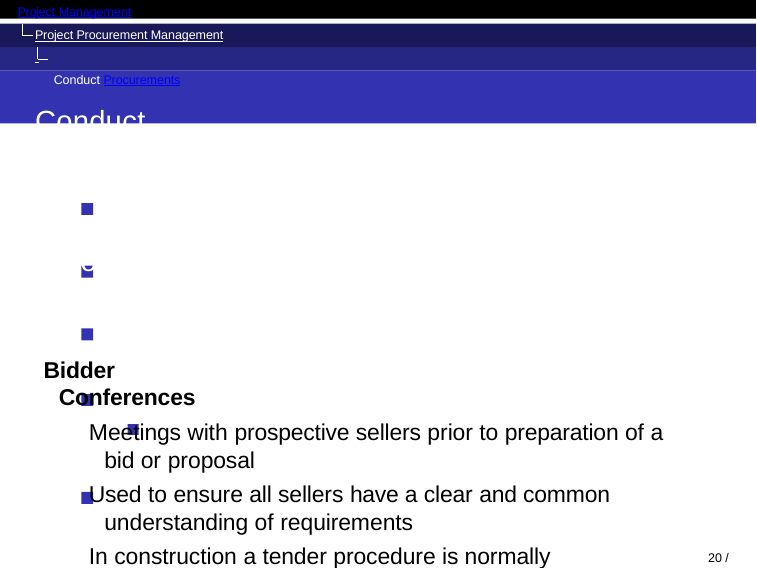

Project Management
Project Procurement Management  Conduct Procurements

Conduct Procurements	Tools and Techniques

Bidder Conferences
Meetings with prospective sellers prior to preparation of a  bid or proposal
Used to ensure all sellers have a clear and common  understanding of requirements
In construction a tender procedure is normally followed.
Advertising
Advertising in publications
http://www.etenders.gov.ie
Develop Qualified Sellers List
Can be done with or without seller involvement

20 / 47